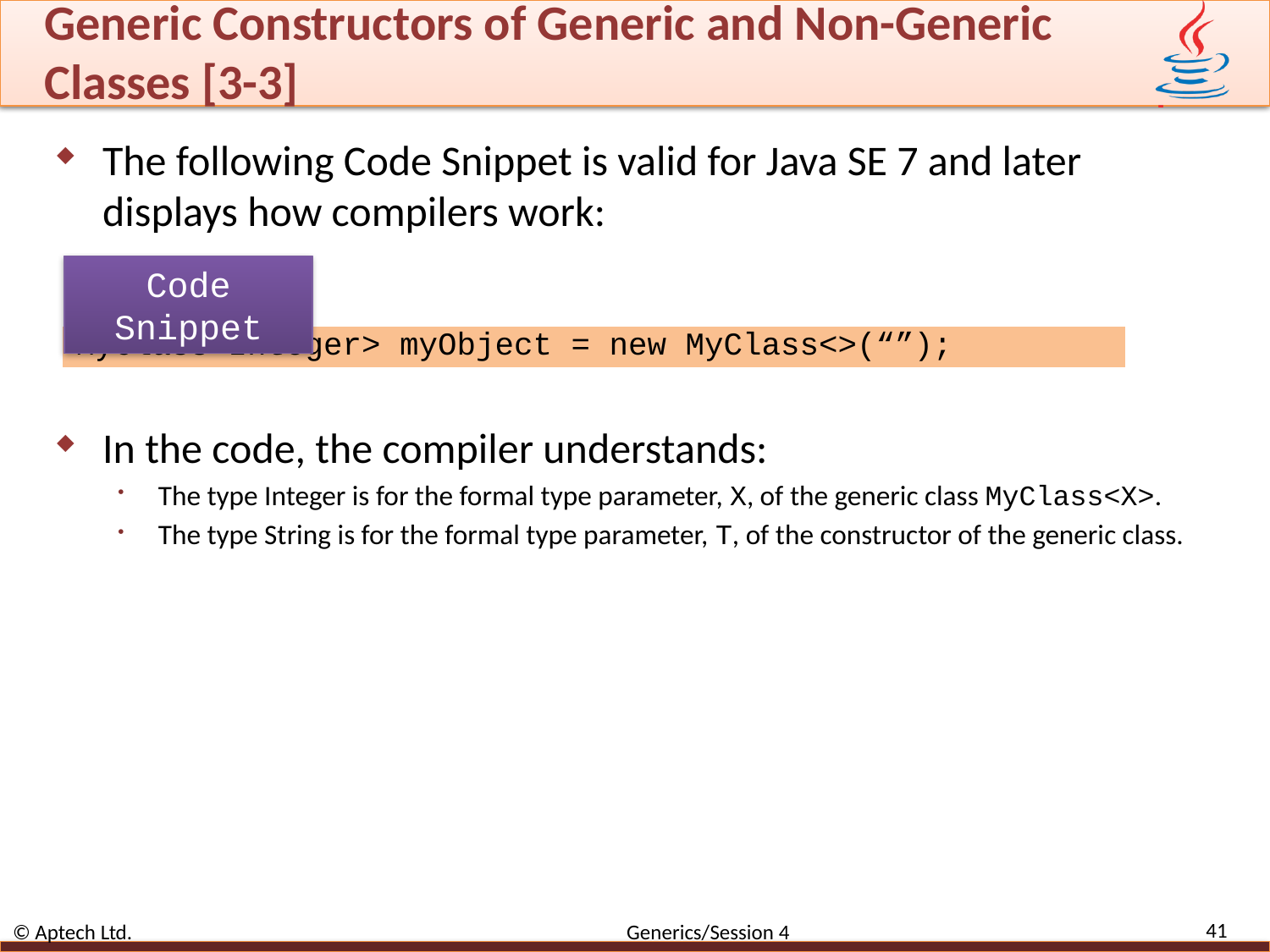

# Generic Constructors of Generic and Non-Generic Classes [3-3]
The following Code Snippet is valid for Java SE 7 and later displays how compilers work:

In the code, the compiler understands:
The type Integer is for the formal type parameter, X, of the generic class MyClass<X>.
The type String is for the formal type parameter, T, of the constructor of the generic class.

Code Snippet
MyClass<Integer> myObject = new MyClass<>(“”);
41
© Aptech Ltd.                                                                                                      Generics/Session 4